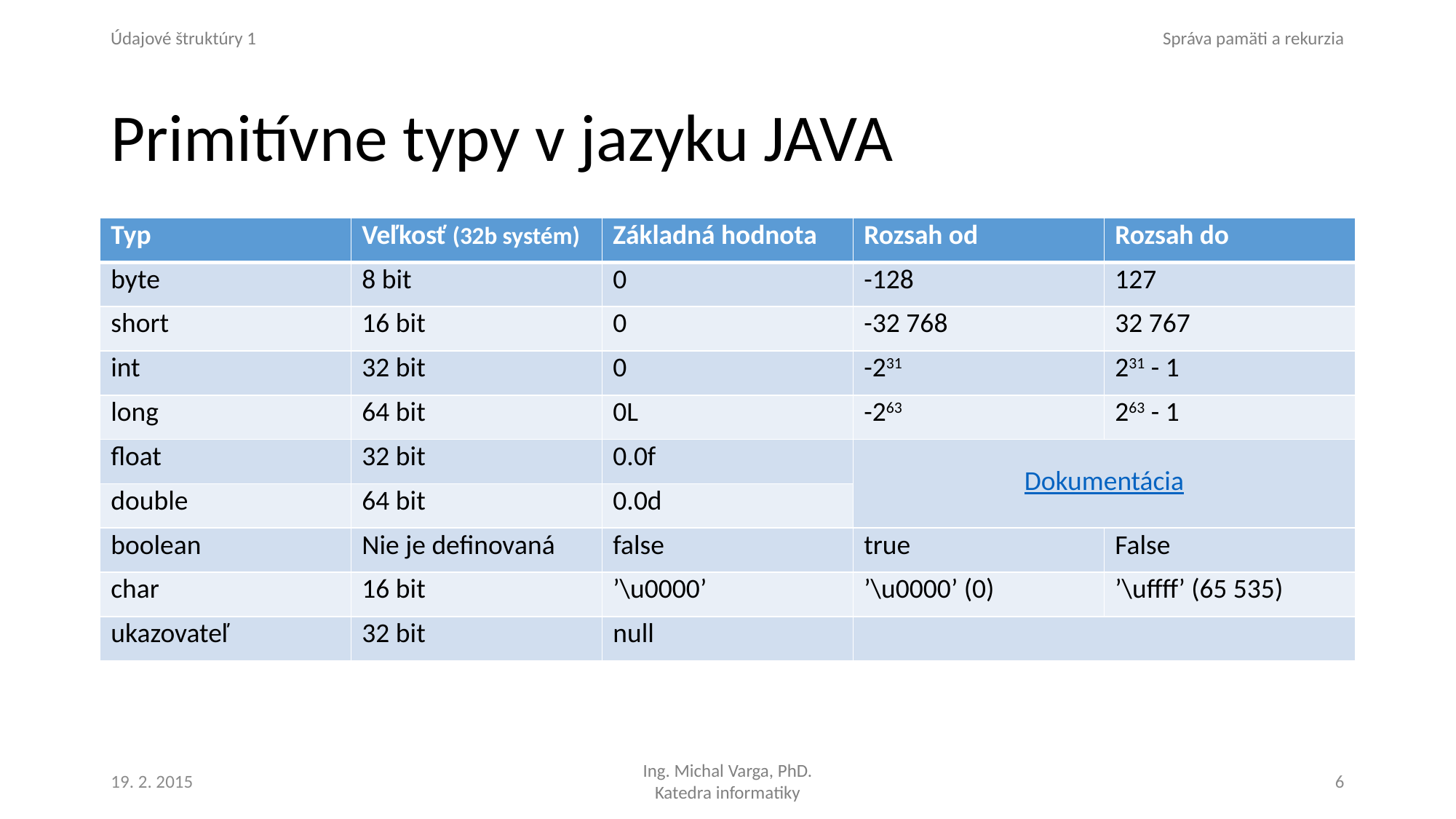

# Primitívne typy v jazyku JAVA
| Typ | Veľkosť (32b systém) | Základná hodnota | Rozsah od | Rozsah do |
| --- | --- | --- | --- | --- |
| byte | 8 bit | 0 | -128 | 127 |
| short | 16 bit | 0 | -32 768 | 32 767 |
| int | 32 bit | 0 | -231 | 231 - 1 |
| long | 64 bit | 0L | -263 | 263 - 1 |
| float | 32 bit | 0.0f | Dokumentácia |  |
| double | 64 bit | 0.0d |  |  |
| boolean | Nie je definovaná | false | true | False |
| char | 16 bit | ’\u0000’ | ’\u0000’ (0) | ’\uffff’ (65 535) |
| ukazovateľ | 32 bit | null |  |  |
19. 2. 2015
6